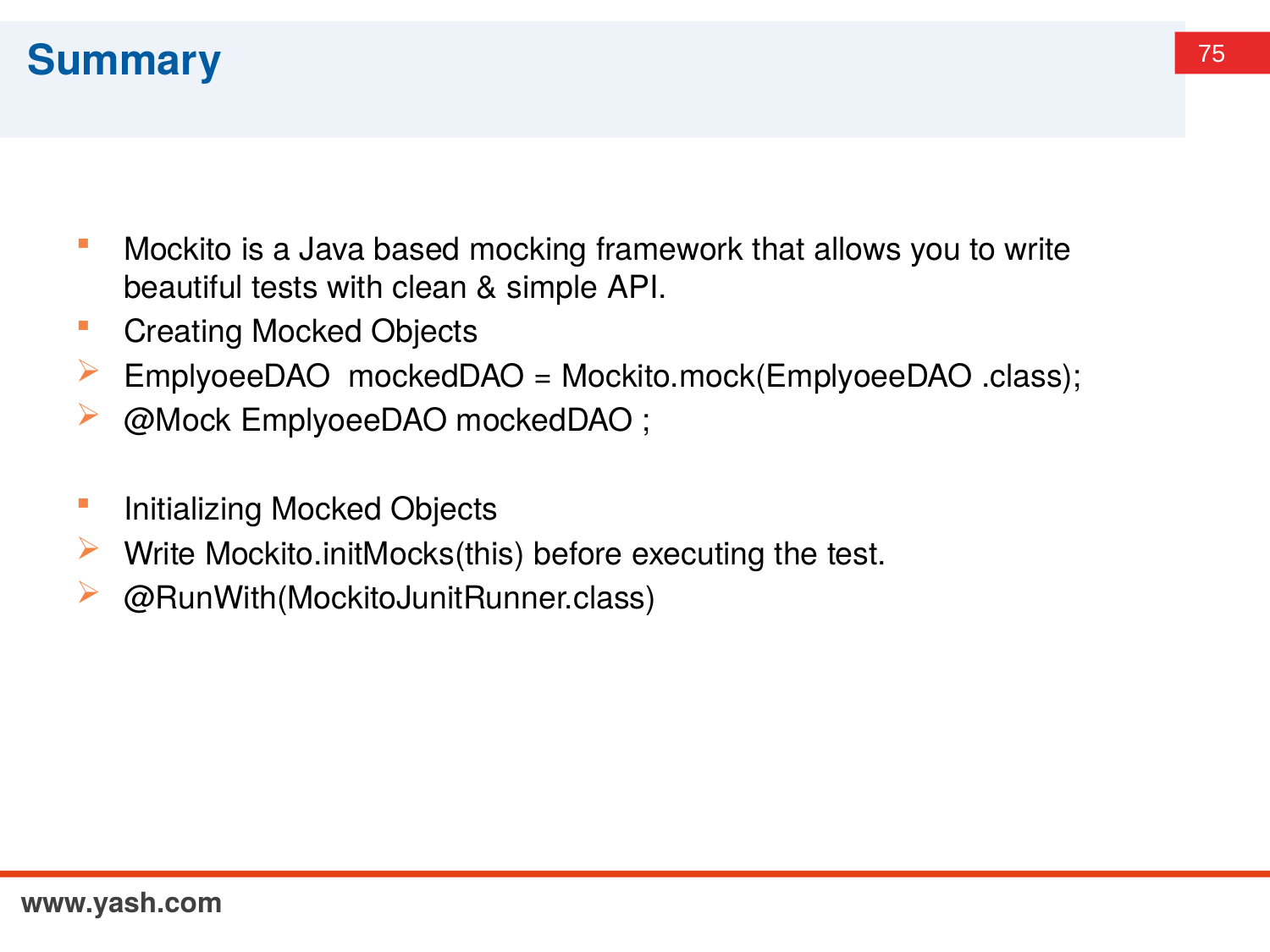

# Summary
Mockito is a Java based mocking framework that allows you to write beautiful tests with clean & simple API.
Creating Mocked Objects
EmplyoeeDAO  mockedDAO = Mockito.mock(EmplyoeeDAO .class);
@Mock EmplyoeeDAO mockedDAO ;

Initializing Mocked Objects
Write Mockito.initMocks(this) before executing the test.
@RunWith(MockitoJunitRunner.class)